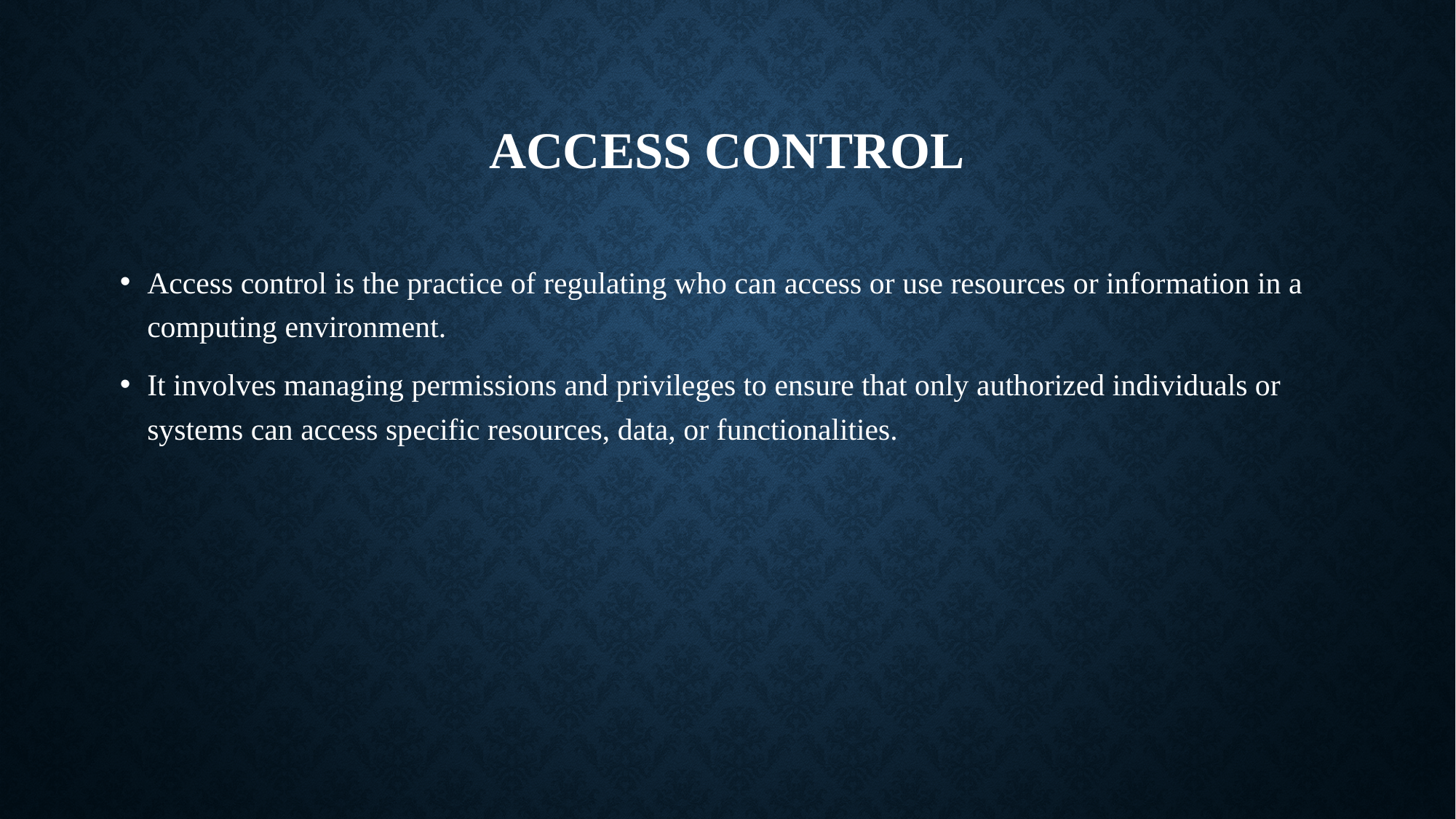

# Access Control
Access control is the practice of regulating who can access or use resources or information in a computing environment.
It involves managing permissions and privileges to ensure that only authorized individuals or systems can access specific resources, data, or functionalities.